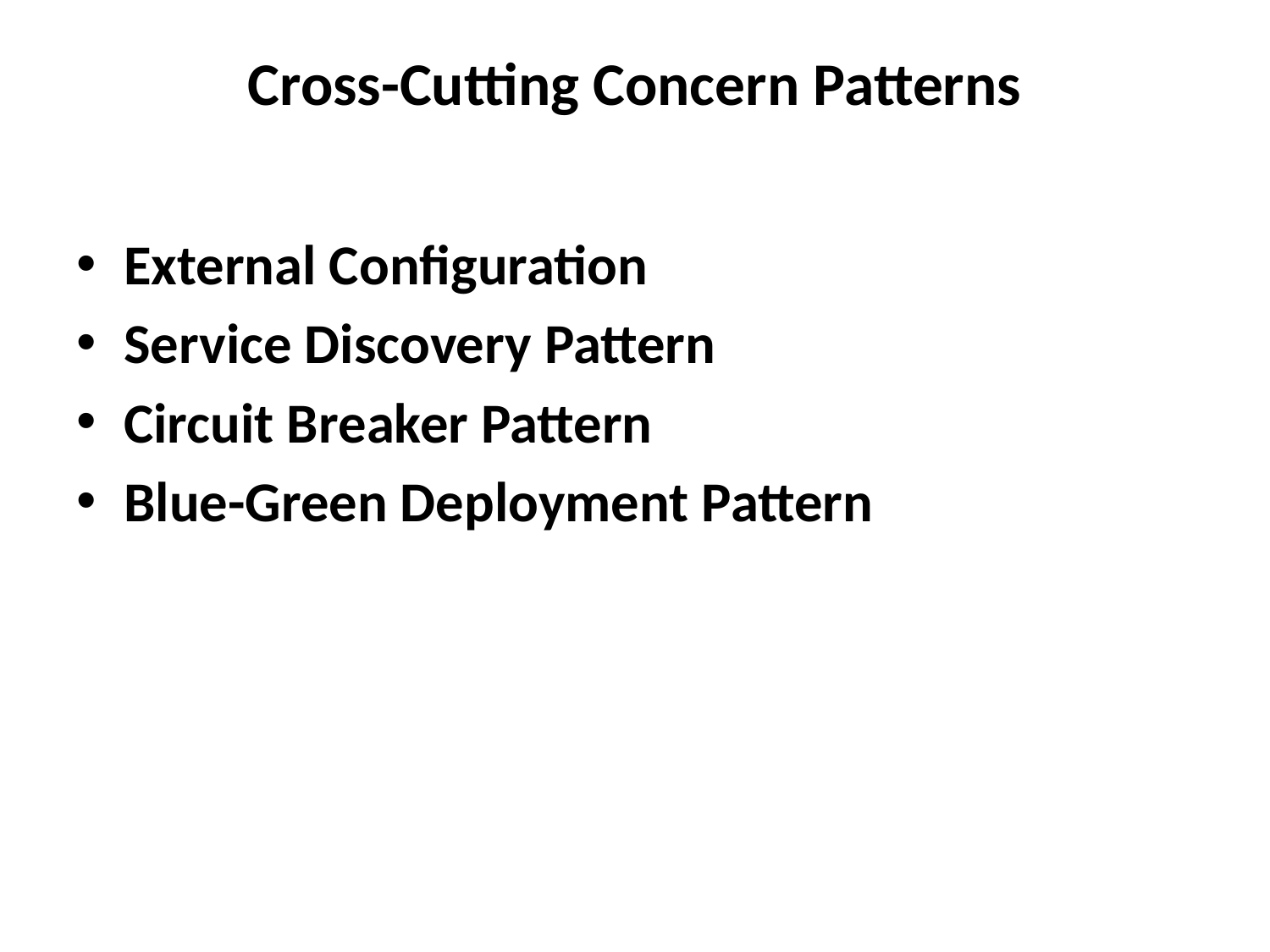

# Cross-Cutting Concern Patterns
External Configuration
Service Discovery Pattern
Circuit Breaker Pattern
Blue-Green Deployment Pattern